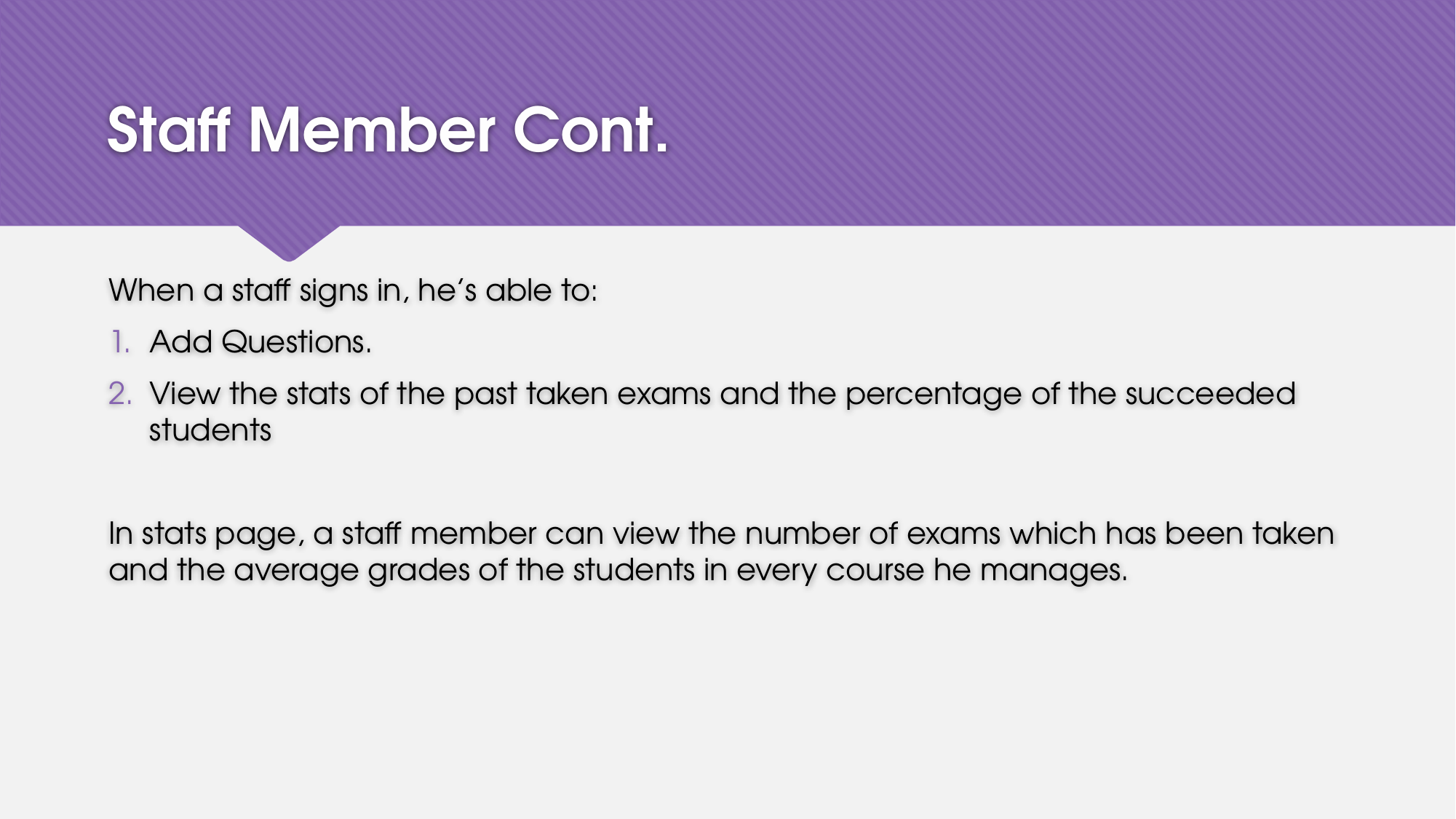

# Staff Member Cont.
When a staff signs in, he’s able to:
Add Questions.
View the stats of the past taken exams and the percentage of the succeeded students

In stats page, a staff member can view the number of exams which has been taken and the average grades of the students in every course he manages.